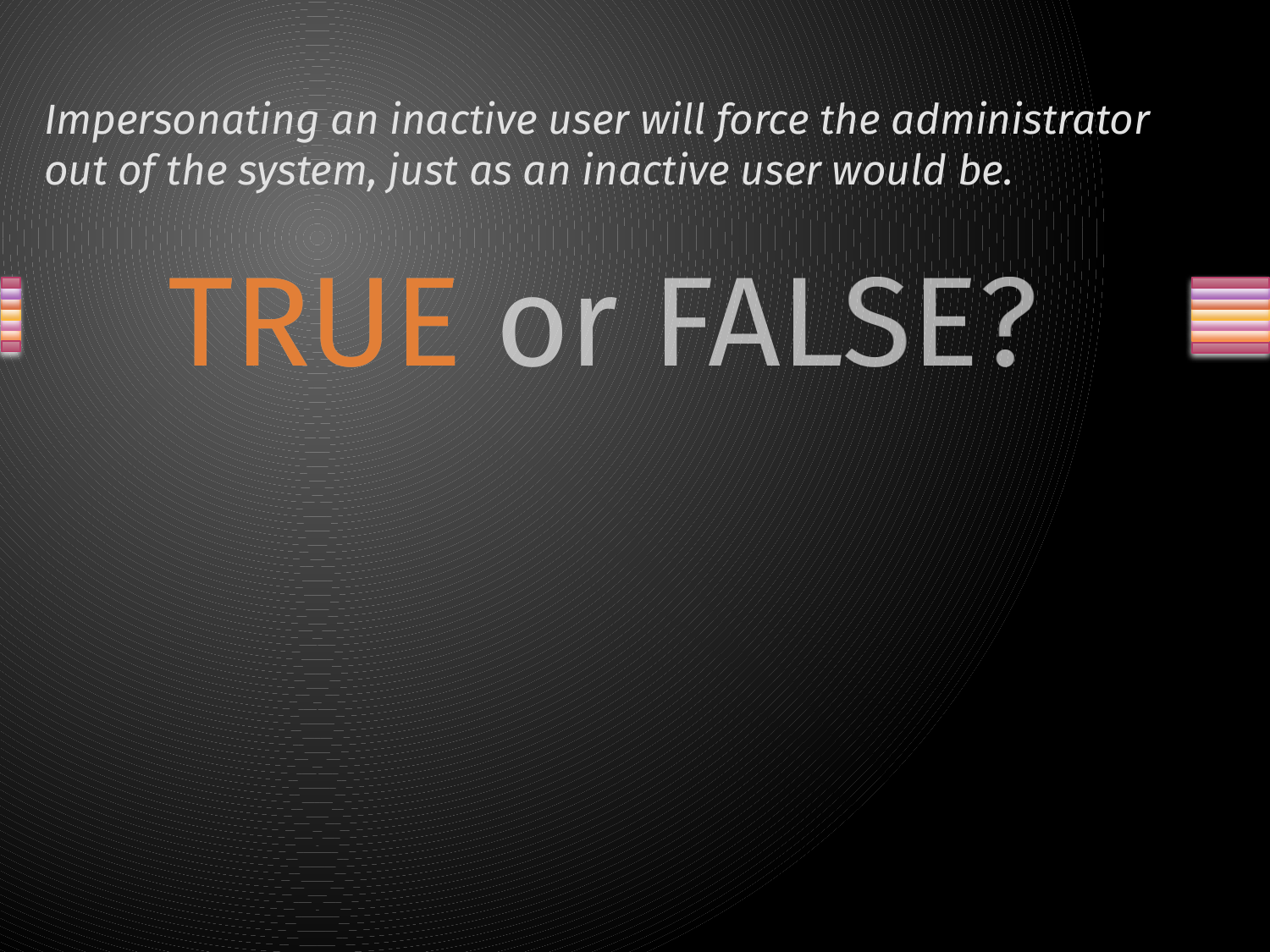

# Impersonating an inactive user will force the administrator out of the system, just as an inactive user would be.